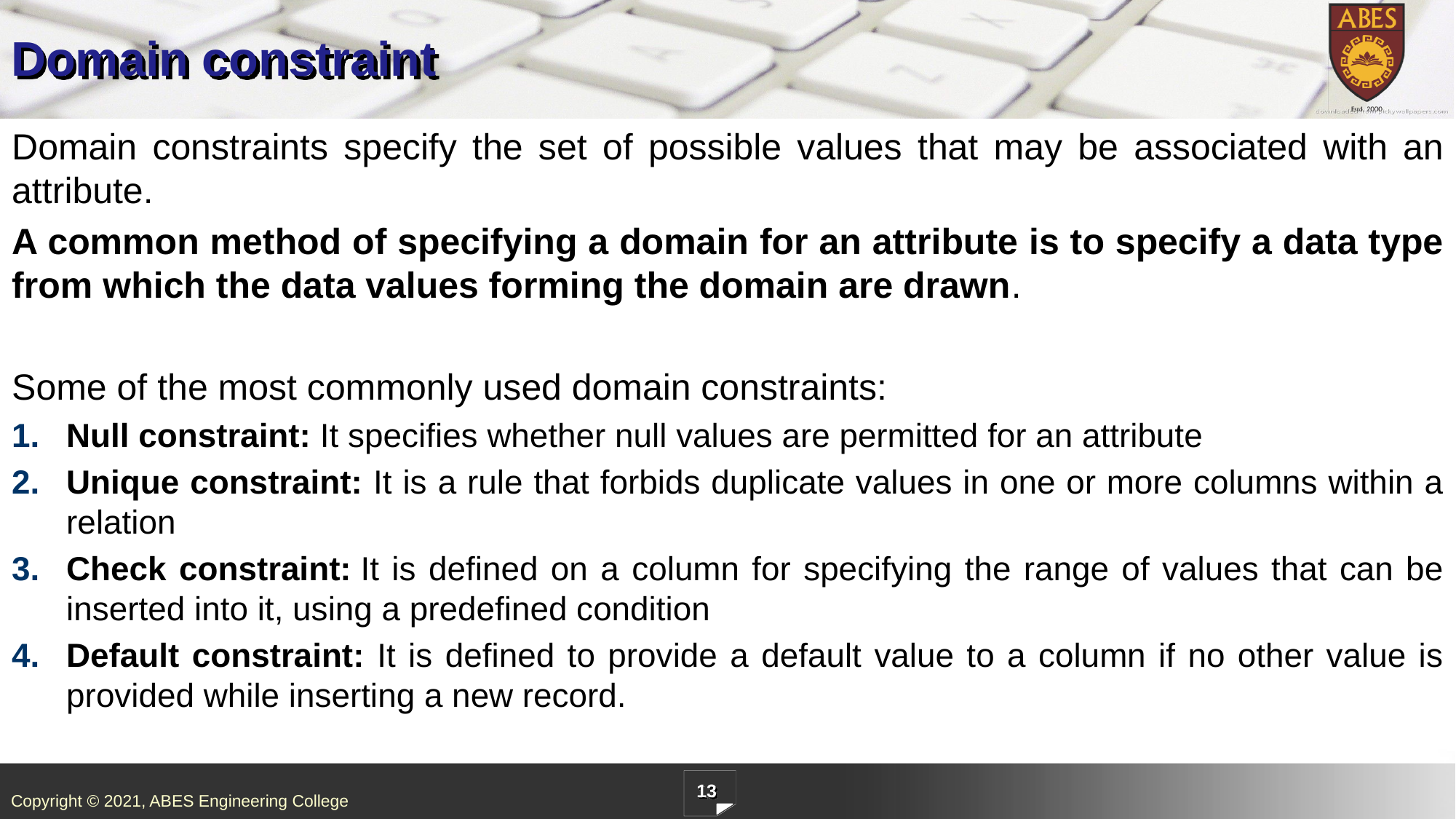

# Domain constraint
Domain constraints specify the set of possible values that may be associated with an attribute.
A common method of specifying a domain for an attribute is to specify a data type from which the data values forming the domain are drawn.

Some of the most commonly used domain constraints:
Null constraint: It specifies whether null values are permitted for an attribute
Unique constraint: It is a rule that forbids duplicate values in one or more columns within a relation
Check constraint: It is defined on a column for specifying the range of values that can be inserted into it, using a predefined condition
Default constraint: It is defined to provide a default value to a column if no other value is provided while inserting a new record.

13